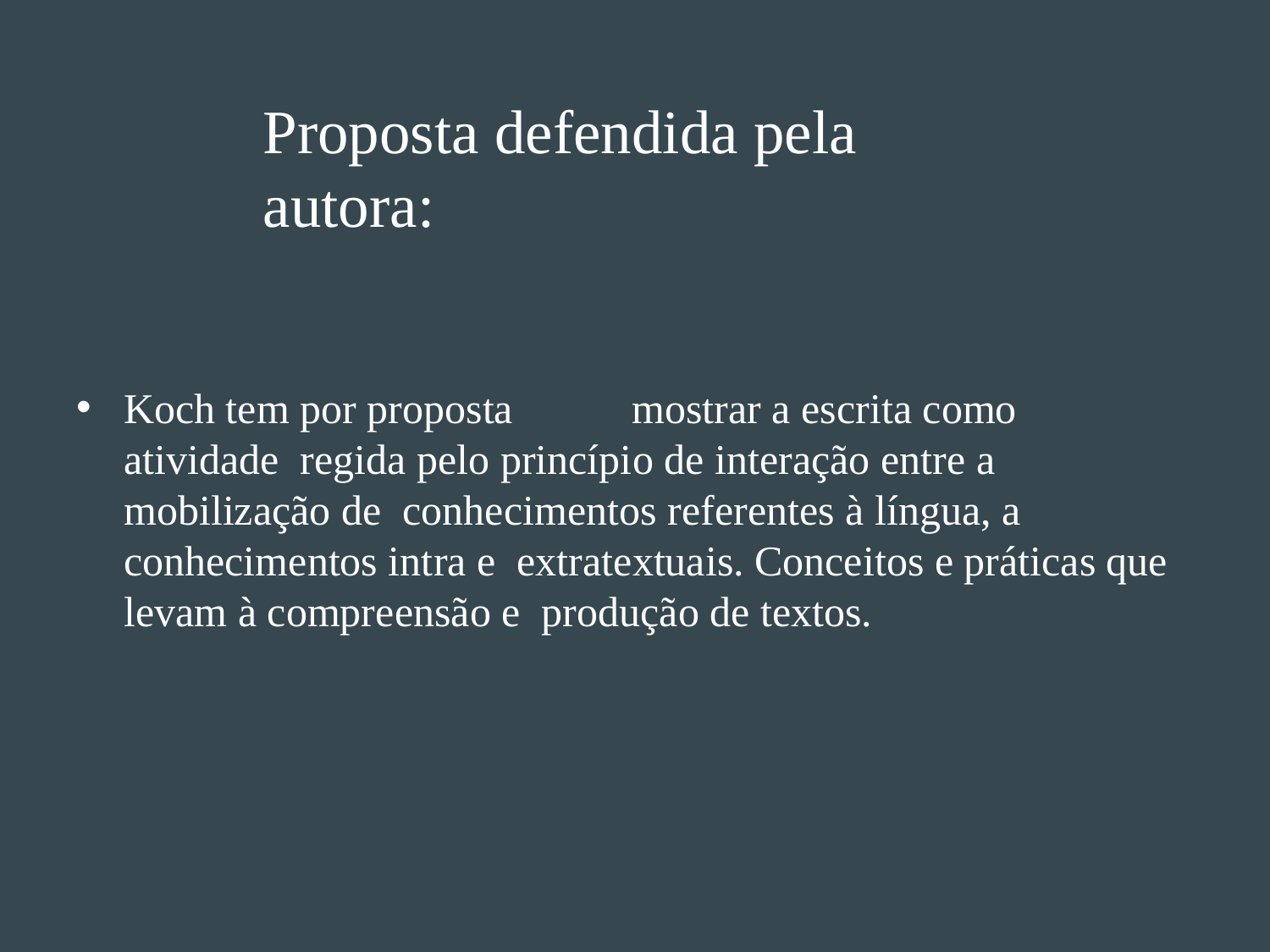

# Proposta defendida pela autora:
Koch tem por proposta	mostrar a escrita como atividade  regida pelo princípio de interação entre a mobilização de  conhecimentos referentes à língua, a conhecimentos intra e  extratextuais. Conceitos e práticas que levam à compreensão e  produção de textos.